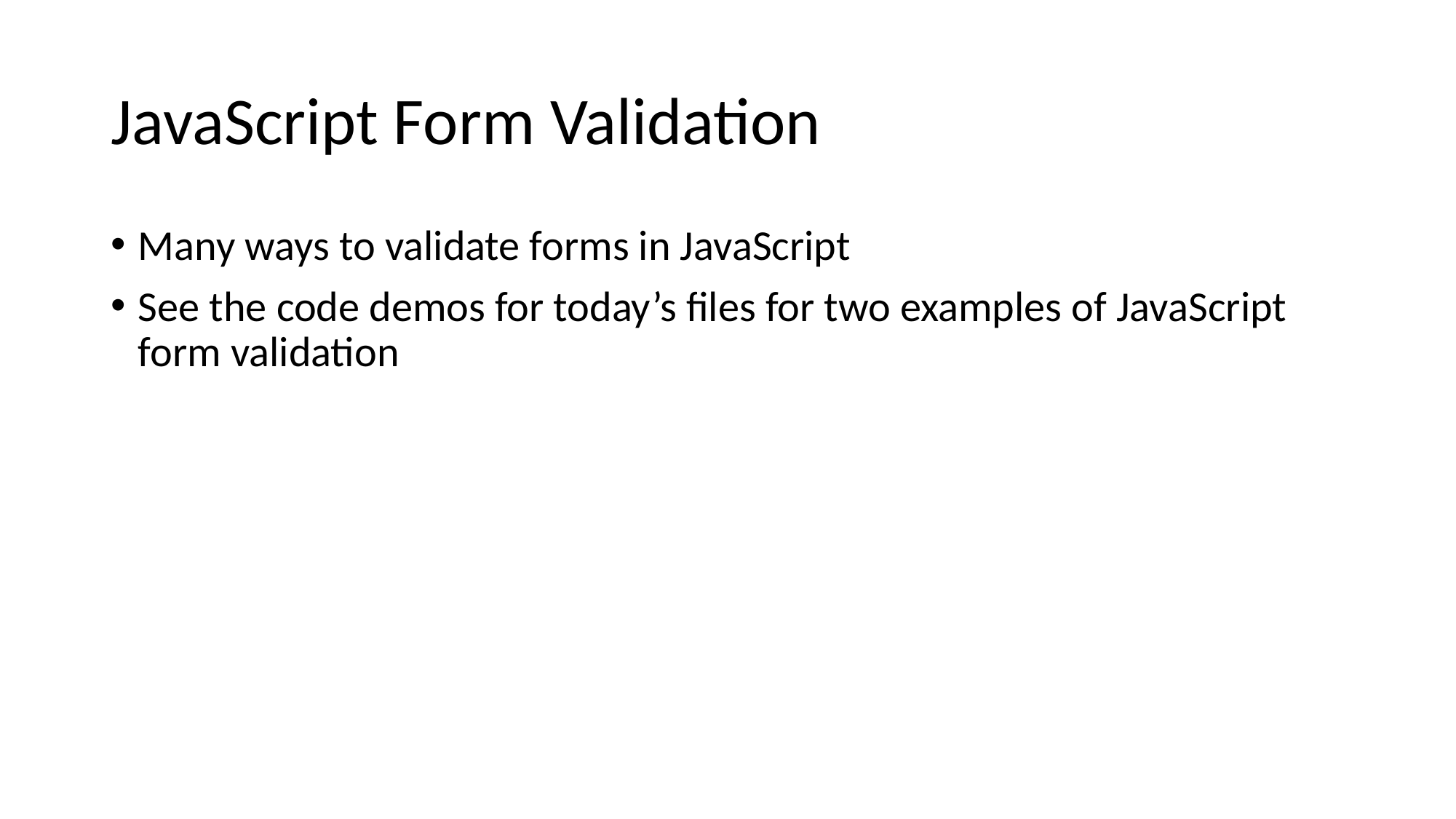

# JavaScript Form Validation
Many ways to validate forms in JavaScript
See the code demos for today’s files for two examples of JavaScript form validation